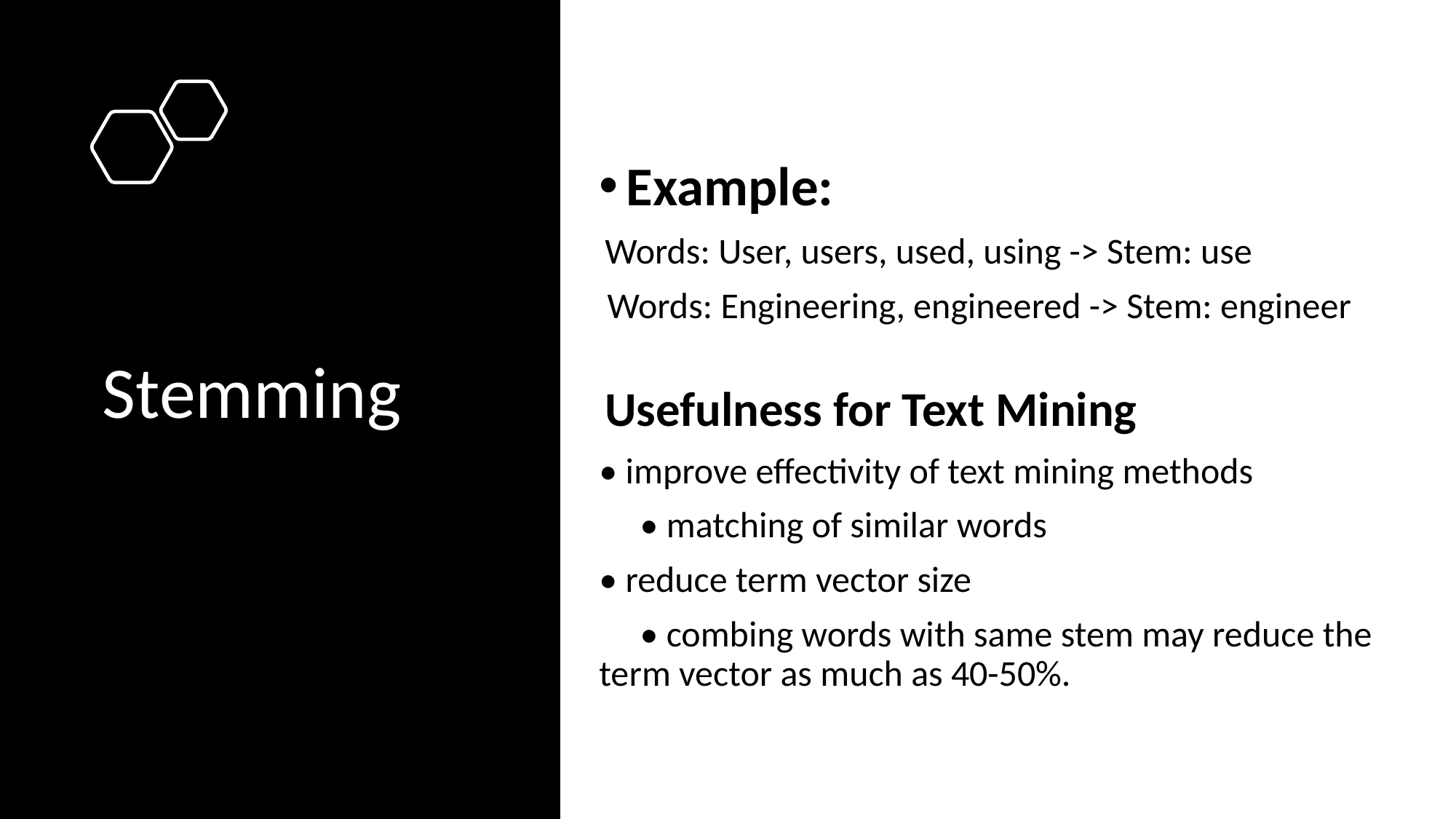

Example:
 Words: User, users, used, using -> Stem: use
 Words: Engineering, engineered -> Stem: engineer

 Usefulness for Text Mining
• improve effectivity of text mining methods
     • matching of similar words
• reduce term vector size
     • combing words with same stem may reduce the term vector as much as 40-50%.

# Stemming